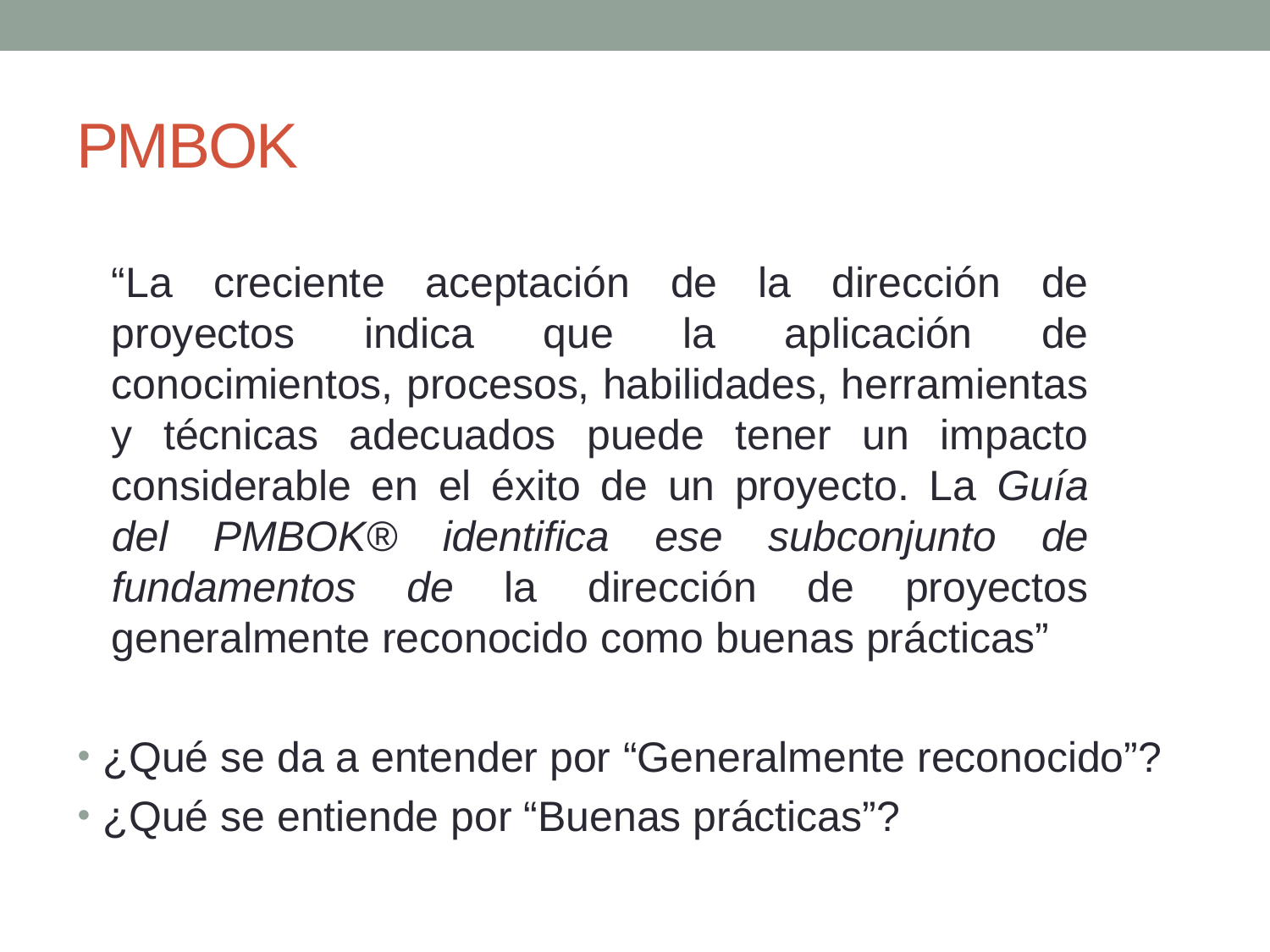

# PMBOK

“La creciente aceptación de la dirección de proyectos indica que la aplicación de conocimientos, procesos, habilidades, herramientas y técnicas adecuados puede tener un impacto considerable en el éxito de un proyecto. La Guía del PMBOK® identifica ese subconjunto de fundamentos de la dirección de proyectos generalmente reconocido como buenas prácticas”
¿Qué se da a entender por “Generalmente reconocido”?
¿Qué se entiende por “Buenas prácticas”?